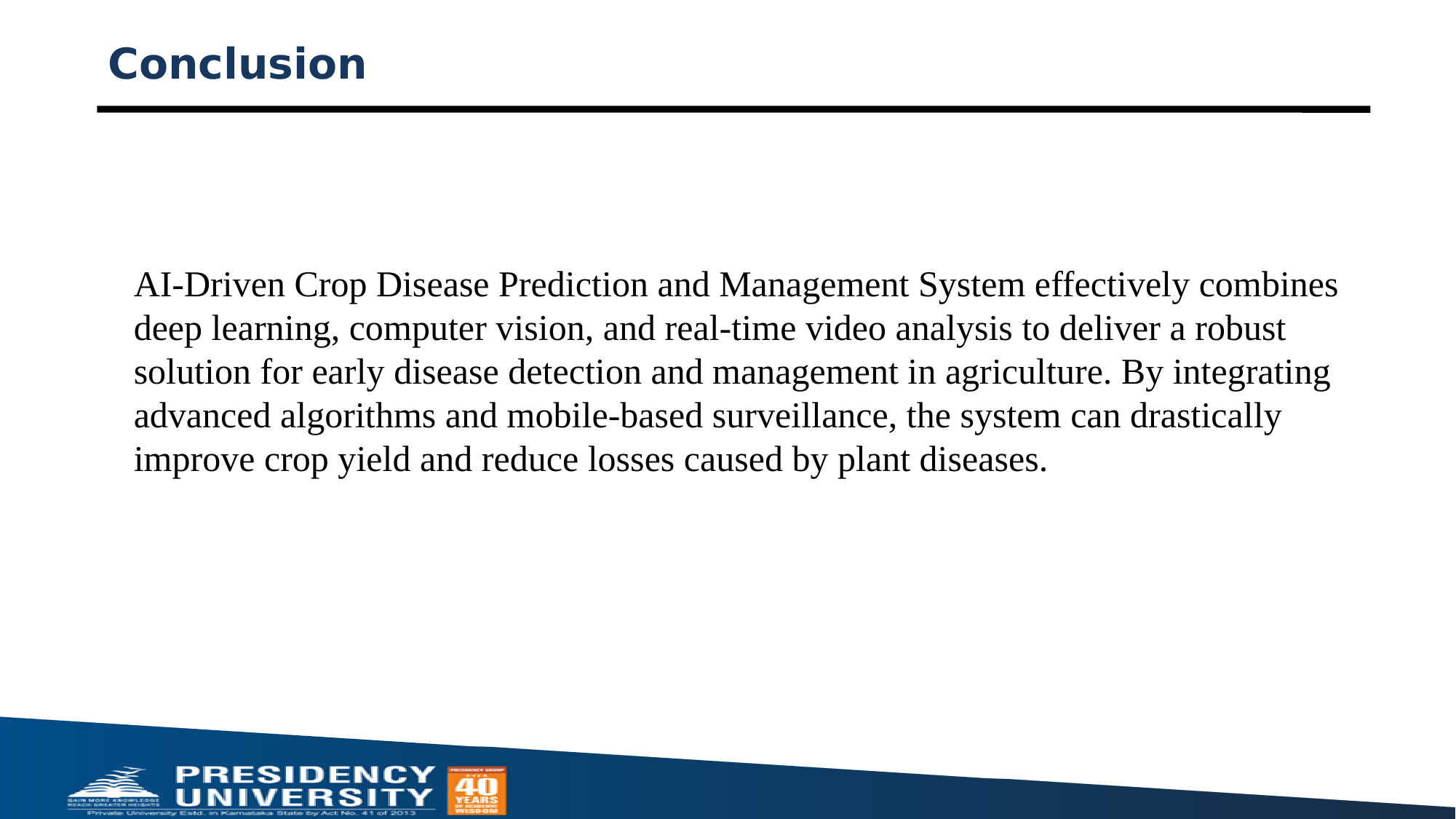

# Conclusion
AI-Driven Crop Disease Prediction and Management System effectively combines deep learning, computer vision, and real-time video analysis to deliver a robust solution for early disease detection and management in agriculture. By integrating advanced algorithms and mobile-based surveillance, the system can drastically improve crop yield and reduce losses caused by plant diseases.